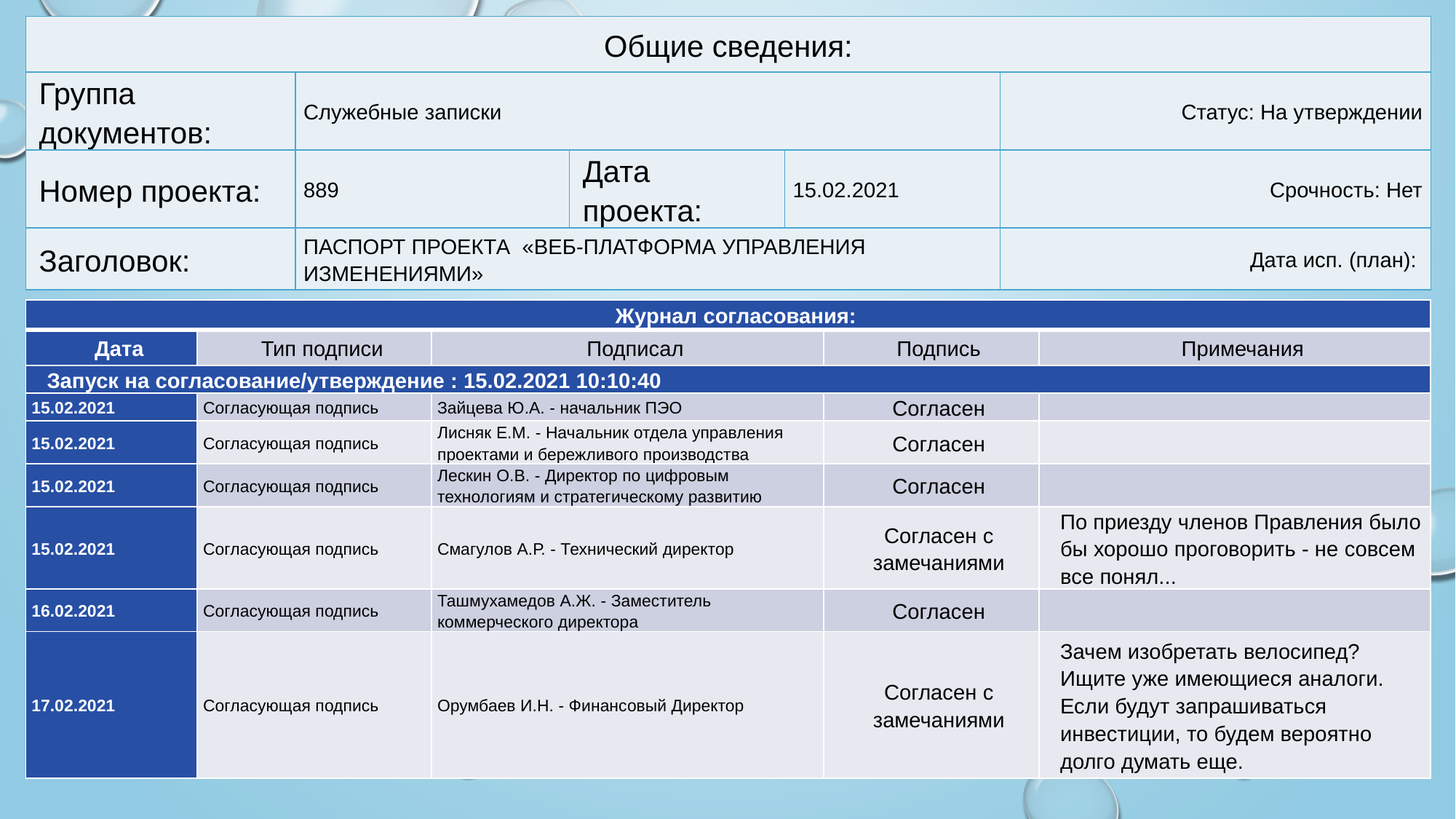

| Общие сведения: |  |  |  |  |
| --- | --- | --- | --- | --- |
| Группа документов: | Служебные записки |  |  | Статус: На утверждении |
| Номер проекта: | 889 | Дата проекта: | 15.02.2021 | Срочность: Нет |
| Заголовок: | ПАСПОРТ ПРОЕКТА «ВЕБ-ПЛАТФОРМА УПРАВЛЕНИЯ ИЗМЕНЕНИЯМИ» |  |  | Дата исп. (план): |
| Журнал согласования: |  |  |  |  |
| --- | --- | --- | --- | --- |
| Дата | Тип подписи | Подписал | Подпись | Примечания |
| Запуск на согласование/утверждение : 15.02.2021 10:10:40 |  |  |  |  |
| 15.02.2021 | Согласующая подпись | Зайцева Ю.А. - начальник ПЭО | Согласен |  |
| 15.02.2021 | Согласующая подпись | Лисняк Е.М. - Начальник отдела управления проектами и бережливого производства | Согласен |  |
| 15.02.2021 | Согласующая подпись | Лескин О.В. - Директор по цифровым технологиям и стратегическому развитию | Согласен |  |
| 15.02.2021 | Согласующая подпись | Смагулов А.Р. - Технический директор | Согласен с замечаниями | По приезду членов Правления было бы хорошо проговорить - не совсем все понял... |
| 16.02.2021 | Согласующая подпись | Ташмухамедов А.Ж. - Заместитель коммерческого директора | Согласен |  |
| 17.02.2021 | Согласующая подпись | Орумбаев И.Н. - Финансовый Директор | Согласен с замечаниями | Зачем изобретать велосипед? Ищите уже имеющиеся аналоги. Если будут запрашиваться инвестиции, то будем вероятно долго думать еще. |